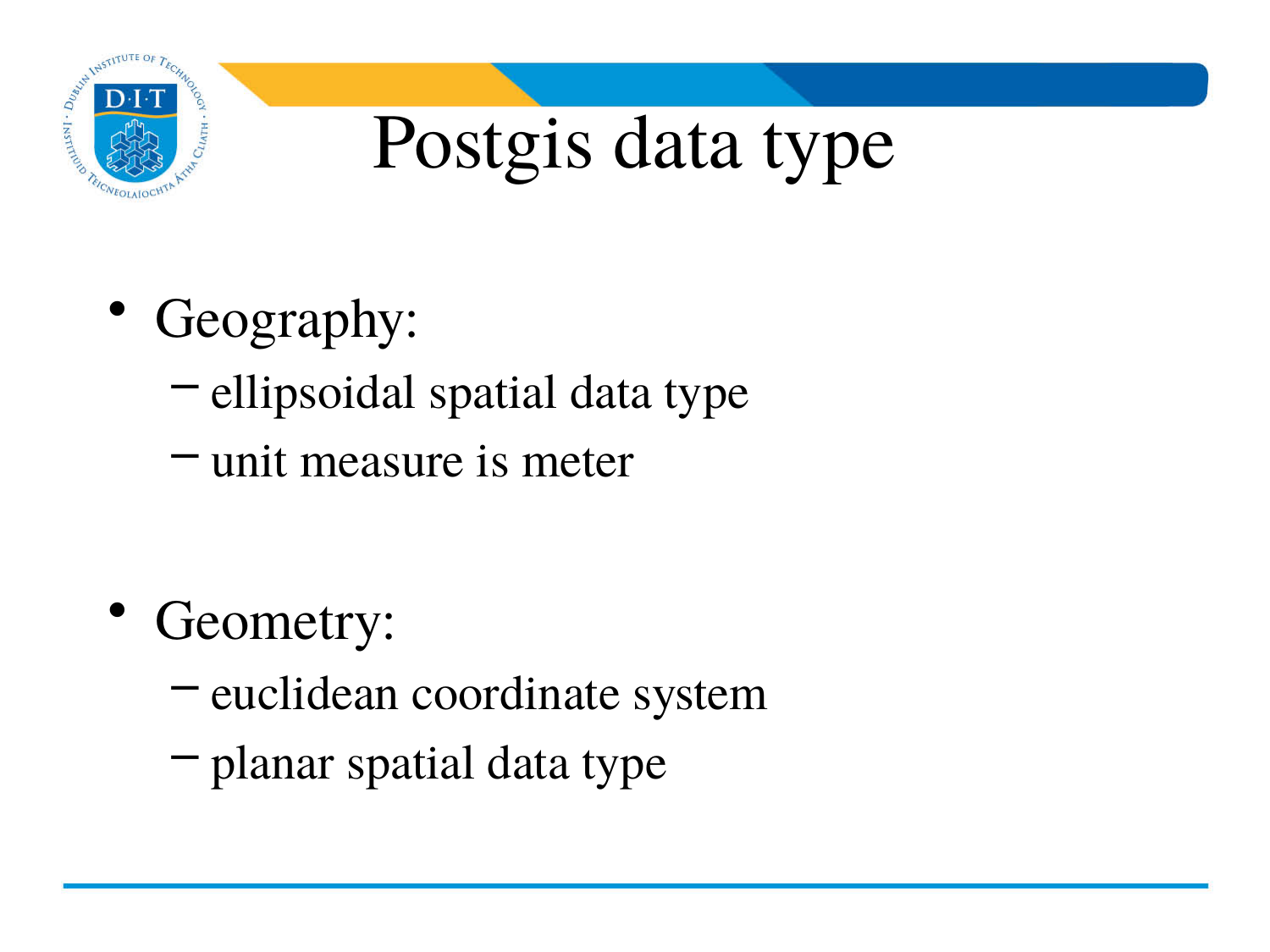

# Postgis data type
Geography:
ellipsoidal spatial data type
unit measure is meter

Geometry:
euclidean coordinate system
planar spatial data type